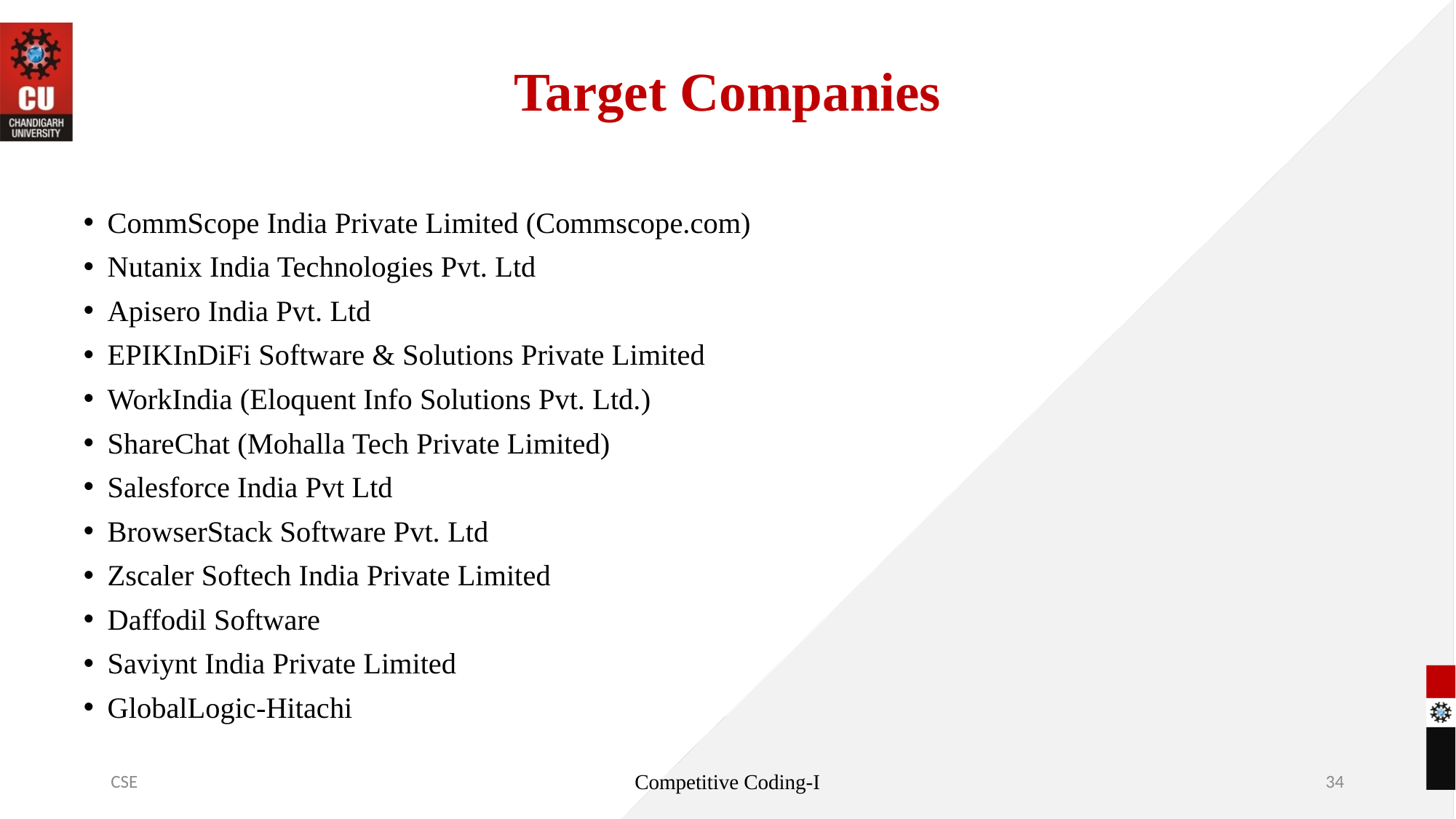

# Target Companies

CommScope India Private Limited (Commscope.com)
Nutanix India Technologies Pvt. Ltd
Apisero India Pvt. Ltd
EPIKInDiFi Software & Solutions Private Limited
WorkIndia (Eloquent Info Solutions Pvt. Ltd.)
ShareChat (Mohalla Tech Private Limited)
Salesforce India Pvt Ltd
BrowserStack Software Pvt. Ltd
Zscaler Softech India Private Limited
Daffodil Software
Saviynt India Private Limited
GlobalLogic-Hitachi

CSE
Competitive Coding-I
34